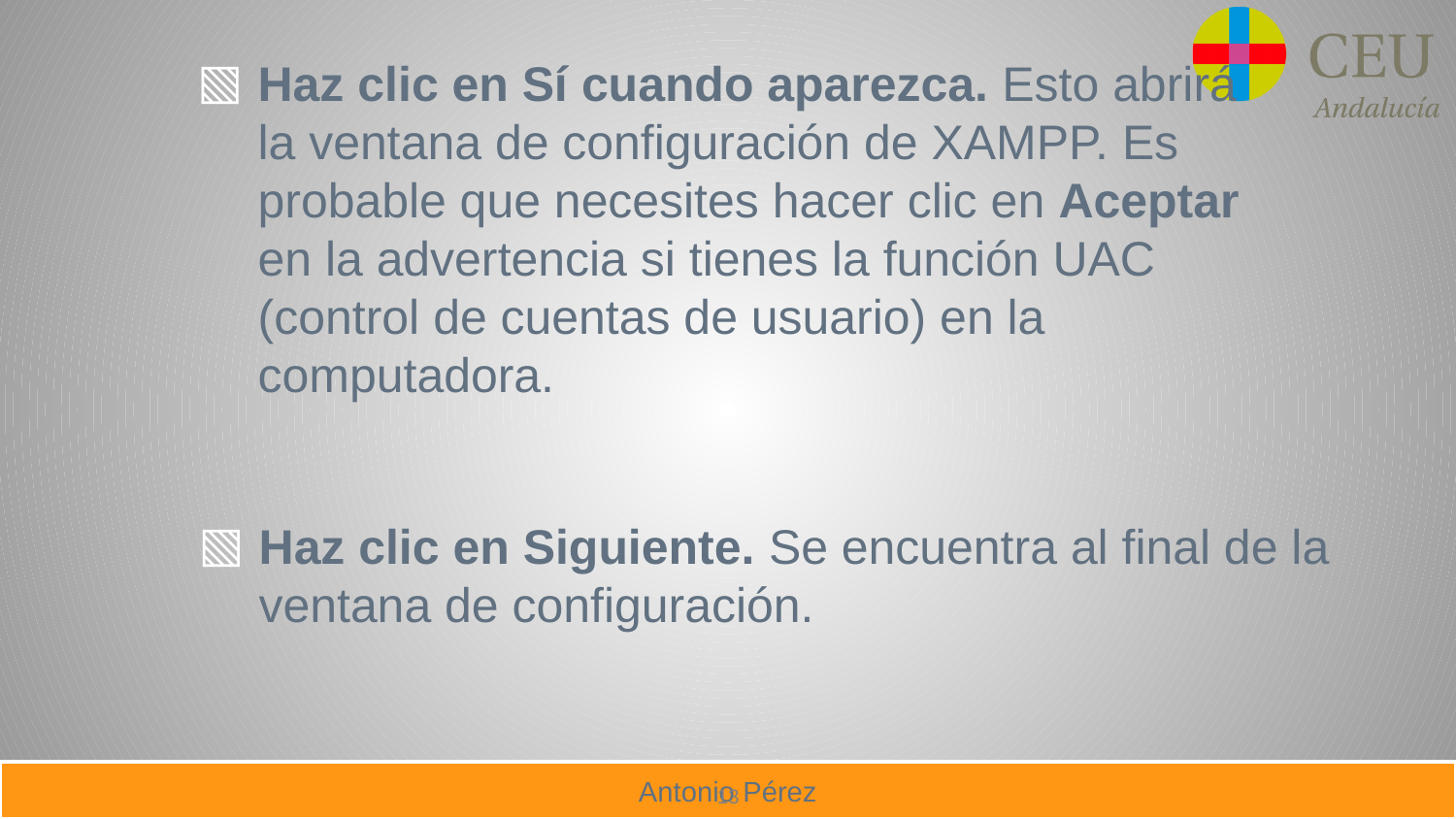

Haz clic en Sí cuando aparezca. Esto abrirá la ventana de configuración de XAMPP. Es probable que necesites hacer clic en Aceptar en la advertencia si tienes la función UAC (control de cuentas de usuario) en la computadora.

Haz clic en Siguiente. Se encuentra al final de la ventana de configuración.
13